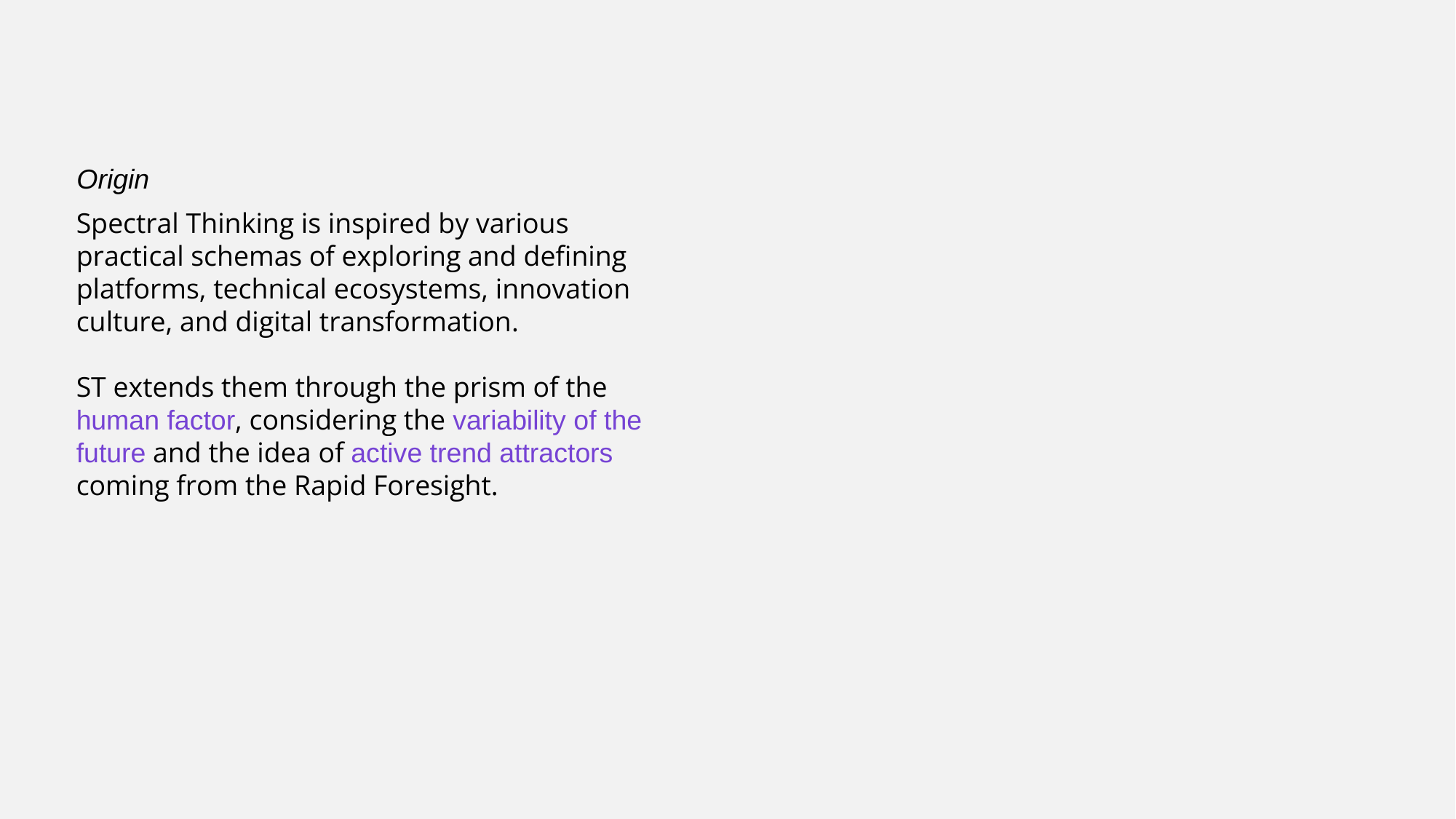

Origin
Spectral Thinking is inspired by various practical schemas of exploring and defining platforms, technical ecosystems, innovation culture, and digital transformation.

ST extends them through the prism of the human factor, considering the variability of the future and the idea of active trend attractors coming from the Rapid Foresight.